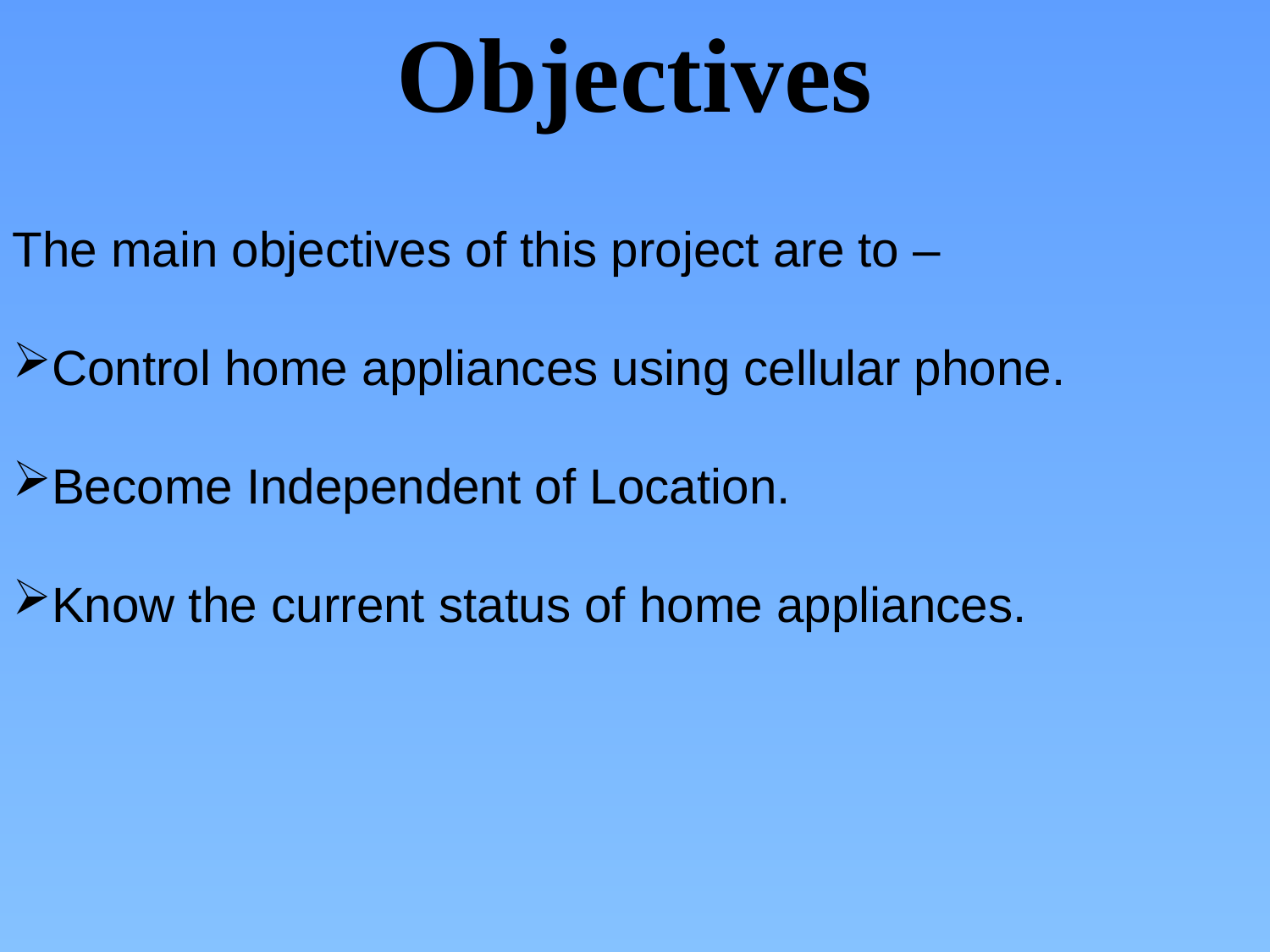

Objectives
The main objectives of this project are to –

Control home appliances using cellular phone.

Become Independent of Location.

Know the current status of home appliances.